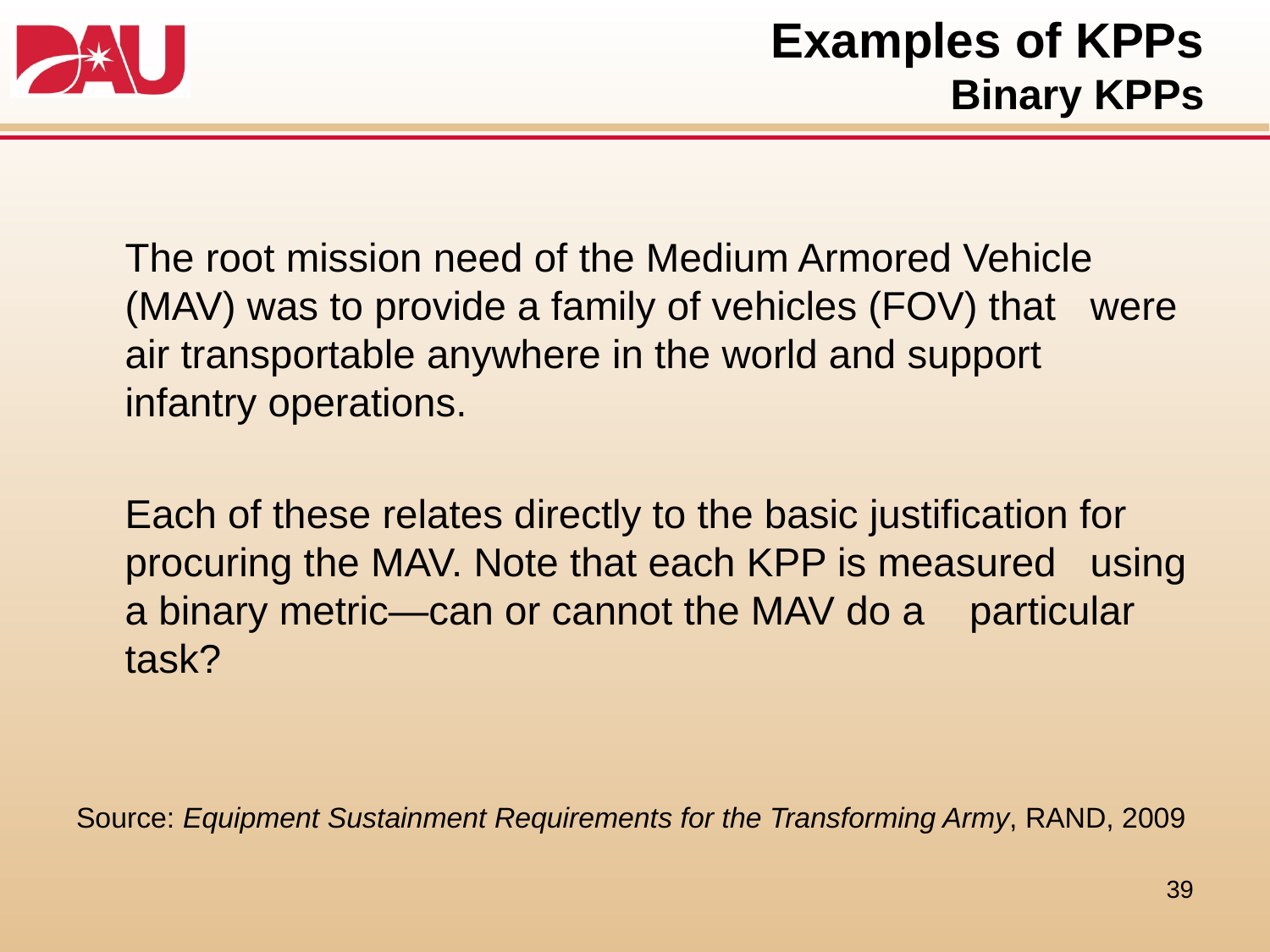

# Examples of KPPs Binary KPPs

		The root mission need of the Medium Armored Vehicle 	(MAV) was to provide a family of vehicles (FOV) that 	were air transportable anywhere in the world and support 	infantry operations.

		Each of these relates directly to the basic justification for 	procuring the MAV. Note that each KPP is measured 	using a binary metric—can or cannot the MAV do a 	particular task?

Source: Equipment Sustainment Requirements for the Transforming Army, RAND, 2009
39